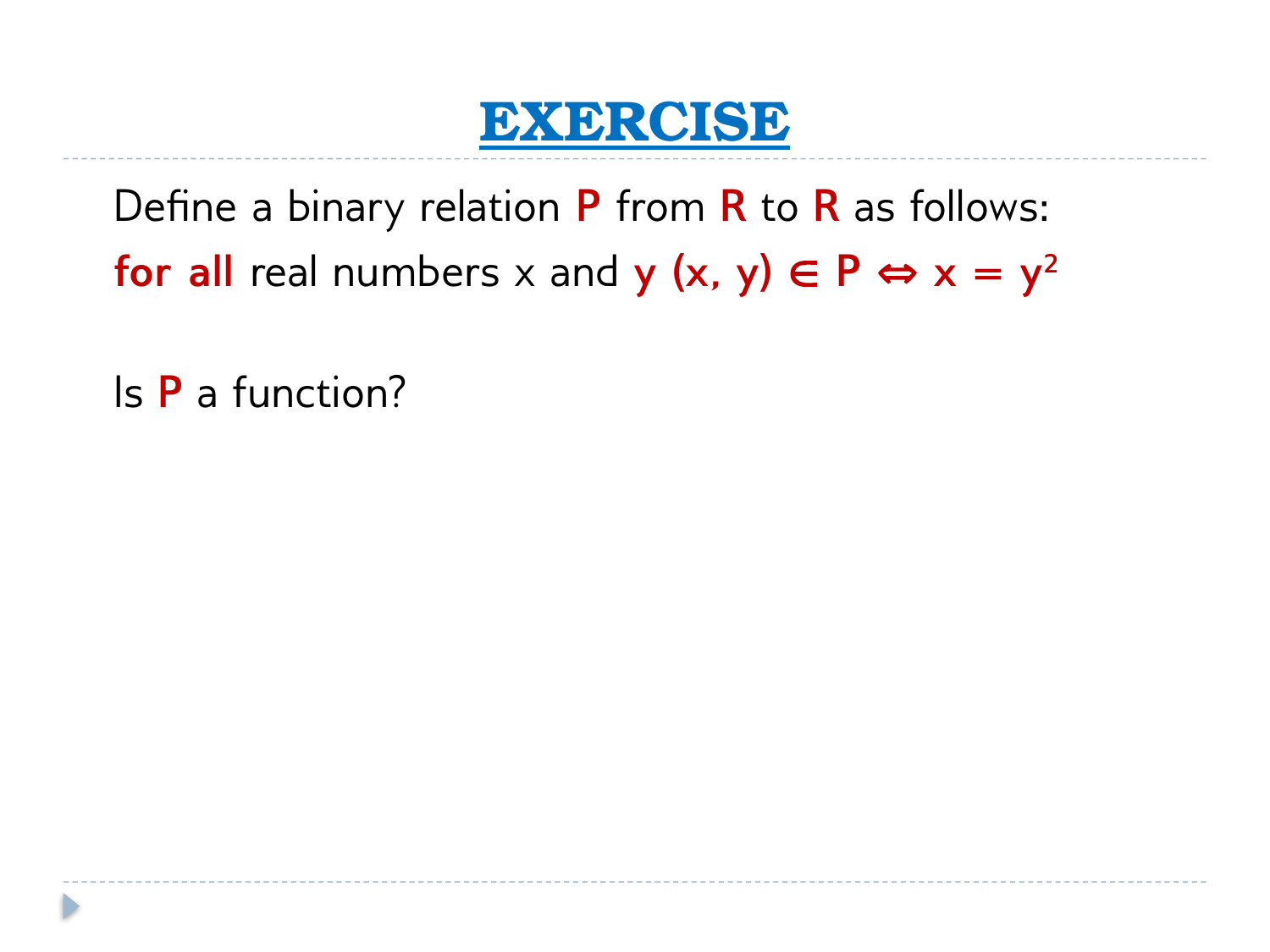

# EXERCISE
	Define a binary relation P from R to R as follows:
	for all real numbers x and y (x, y) ∈ P ⇔ x = y2
	Is P a function?